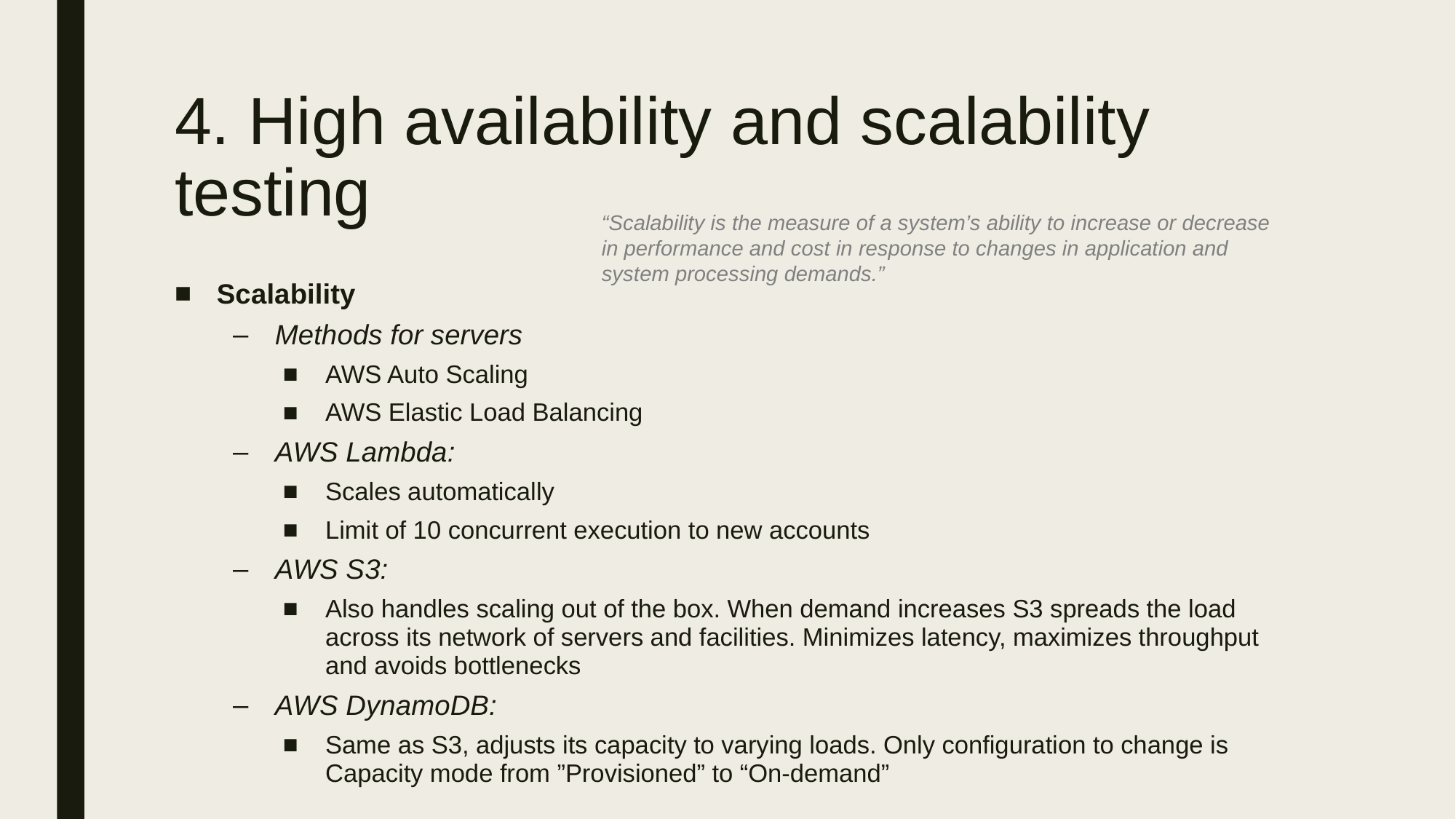

# 4. High availability and scalability testing
“Scalability is the measure of a system’s ability to increase or decrease
in performance and cost in response to changes in application and system processing demands.”
Scalability
Methods for servers
AWS Auto Scaling
AWS Elastic Load Balancing
AWS Lambda:
Scales automatically
Limit of 10 concurrent execution to new accounts
AWS S3:
Also handles scaling out of the box. When demand increases S3 spreads the load across its network of servers and facilities. Minimizes latency, maximizes throughput and avoids bottlenecks
AWS DynamoDB:
Same as S3, adjusts its capacity to varying loads. Only configuration to change is Capacity mode from ”Provisioned” to “On-demand”